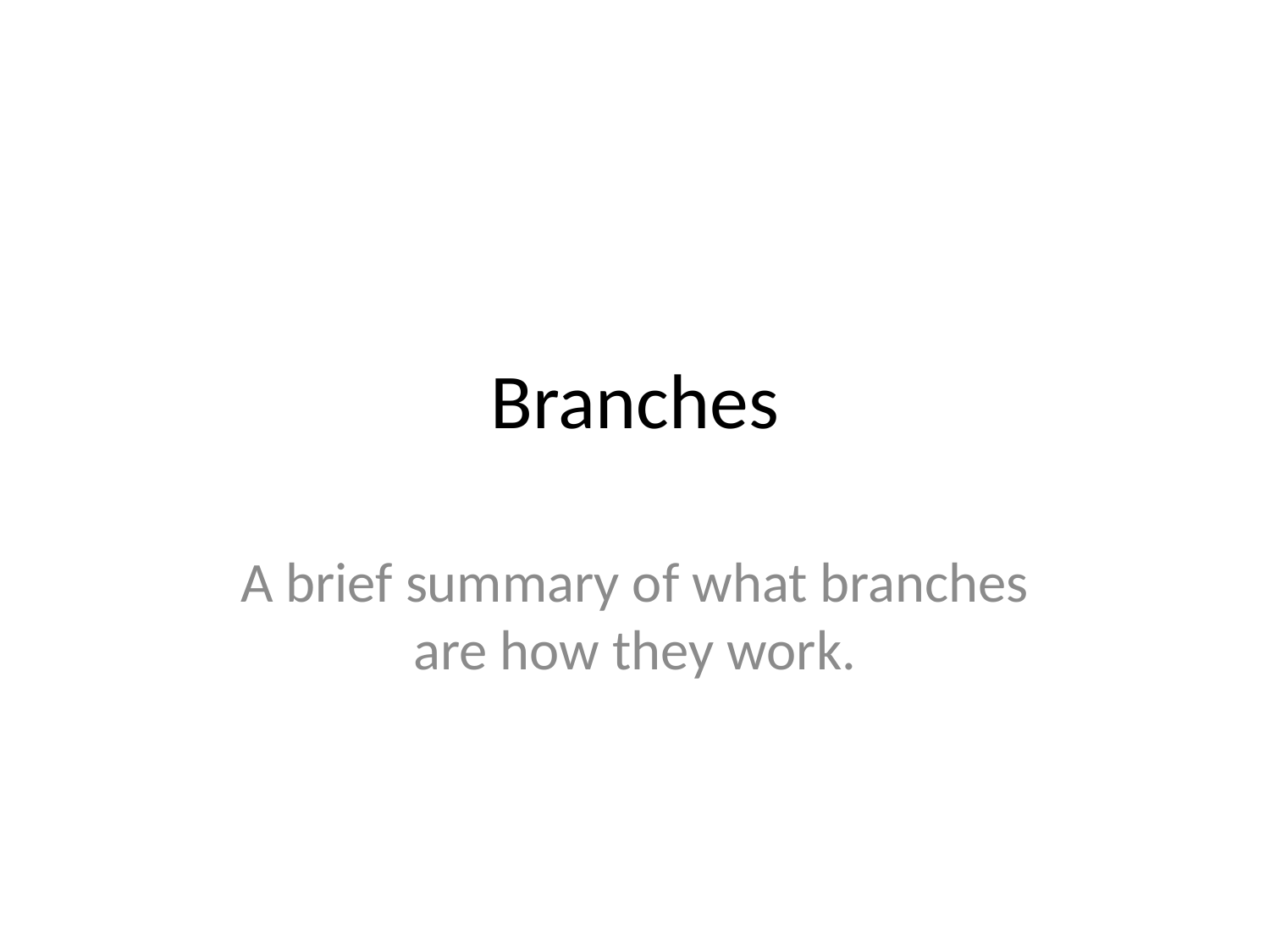

# Branches
A brief summary of what branches are how they work.